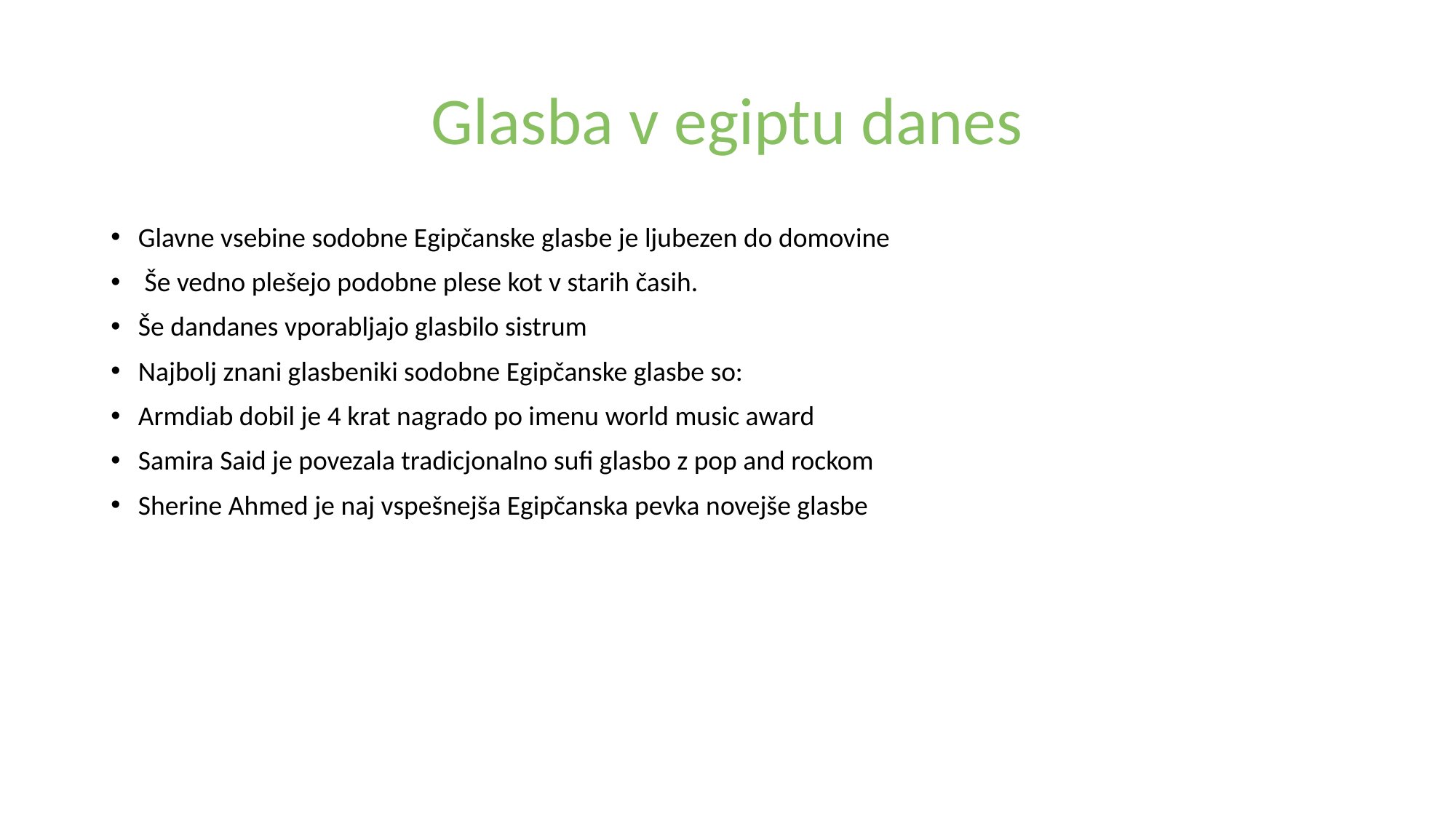

# Glasba v egiptu danes
Glavne vsebine sodobne Egipčanske glasbe je ljubezen do domovine
 Še vedno plešejo podobne plese kot v starih časih.
Še dandanes vporabljajo glasbilo sistrum
Najbolj znani glasbeniki sodobne Egipčanske glasbe so:
Armdiab dobil je 4 krat nagrado po imenu world music award
Samira Said je povezala tradicjonalno sufi glasbo z pop and rockom
Sherine Ahmed je naj vspešnejša Egipčanska pevka novejše glasbe